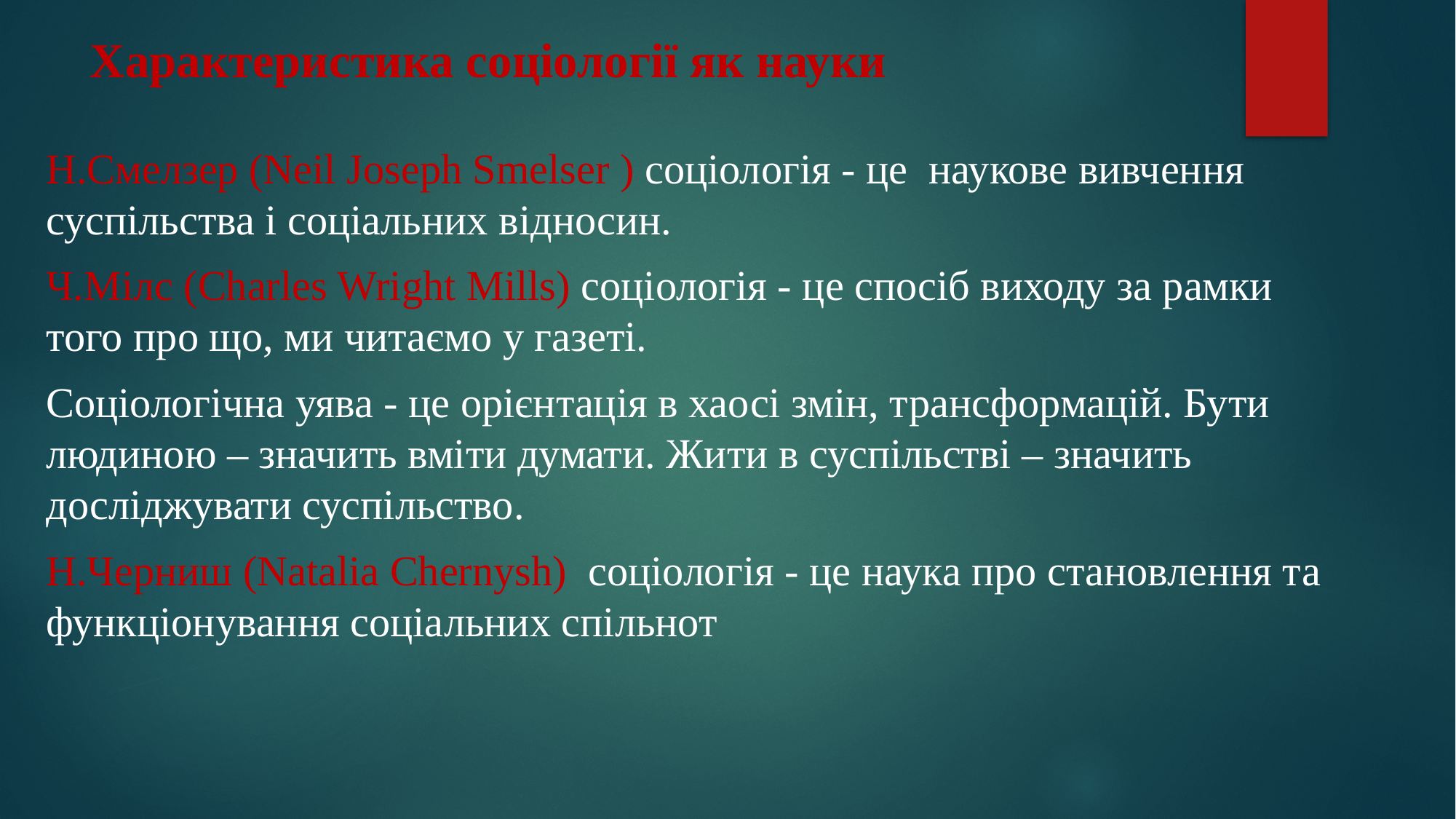

# Характеристика соціології як науки
Н.Смелзер (Neil Joseph Smelser ) соціологія - це  наукове вивчення суспільства і соціальних відносин.
Ч.Мілс (Charles Wright Mills) соціологія - це спосіб виходу за рамки того про що, ми читаємо у газеті.
Соціологічна уява - це орієнтація в хаосі змін, трансформацій. Бути людиною – значить вміти думати. Жити в суспільстві – значить досліджувати суспільство.
Н.Черниш (Natalia Chernysh)  соціологія - це наука про становлення та функціонування соціальних спільнот